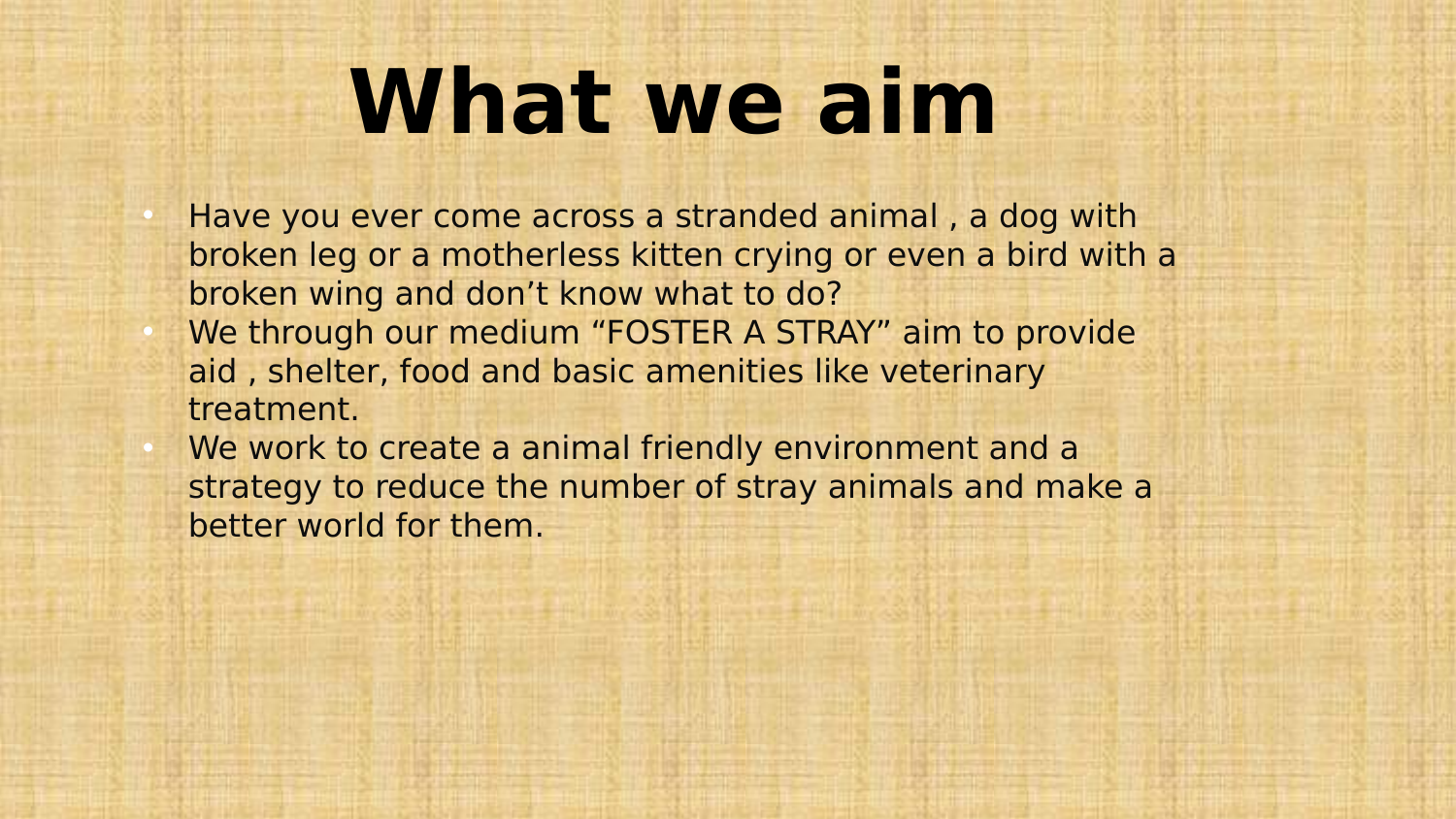

# What we aim
Have you ever come across a stranded animal , a dog with broken leg or a motherless kitten crying or even a bird with a broken wing and don’t know what to do?
We through our medium “FOSTER A STRAY” aim to provide aid , shelter, food and basic amenities like veterinary treatment.
We work to create a animal friendly environment and a strategy to reduce the number of stray animals and make a better world for them.